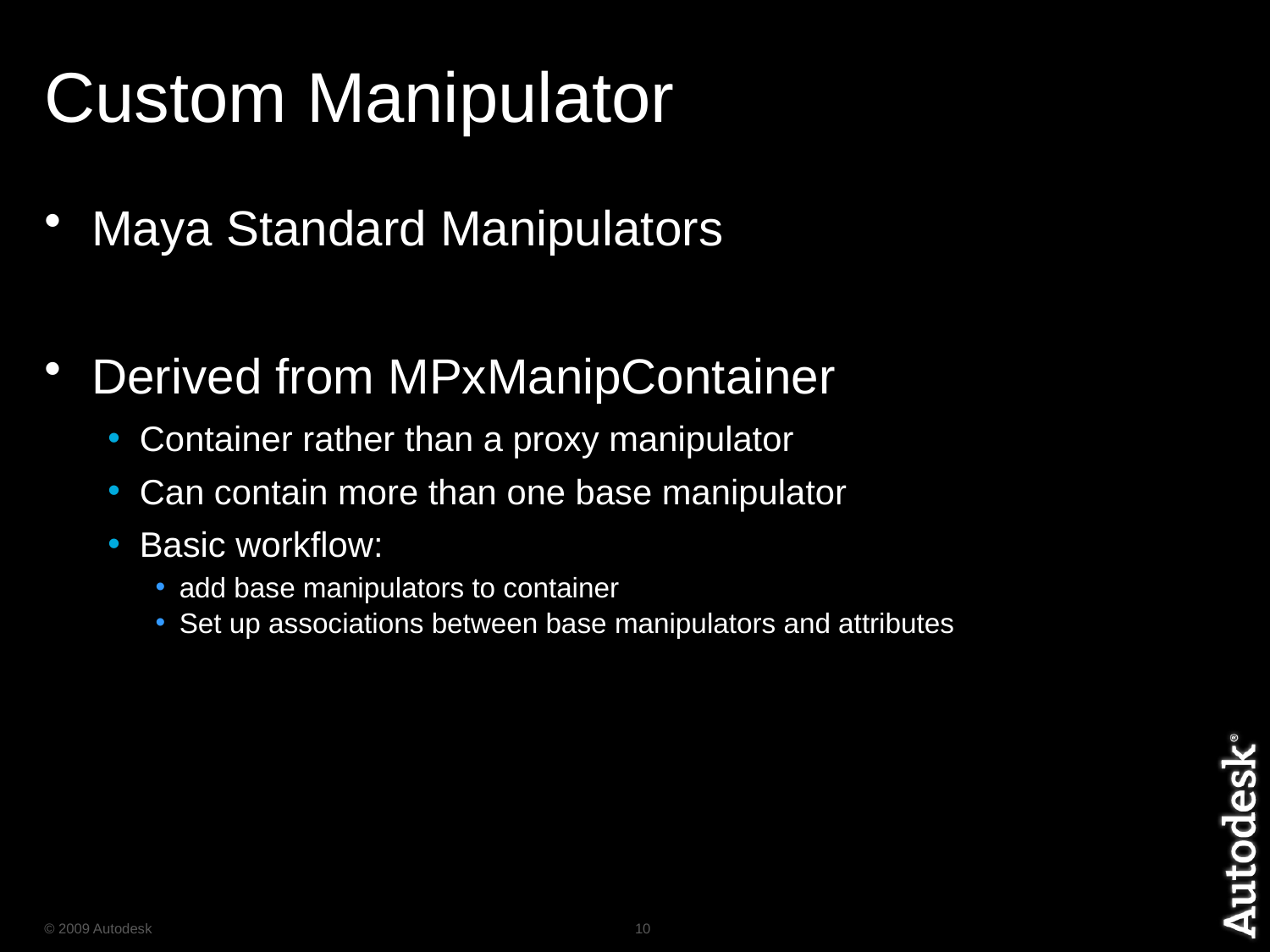

# Custom Manipulator
Maya Standard Manipulators

Derived from MPxManipContainer
Container rather than a proxy manipulator
Can contain more than one base manipulator
Basic workflow:
add base manipulators to container
Set up associations between base manipulators and attributes